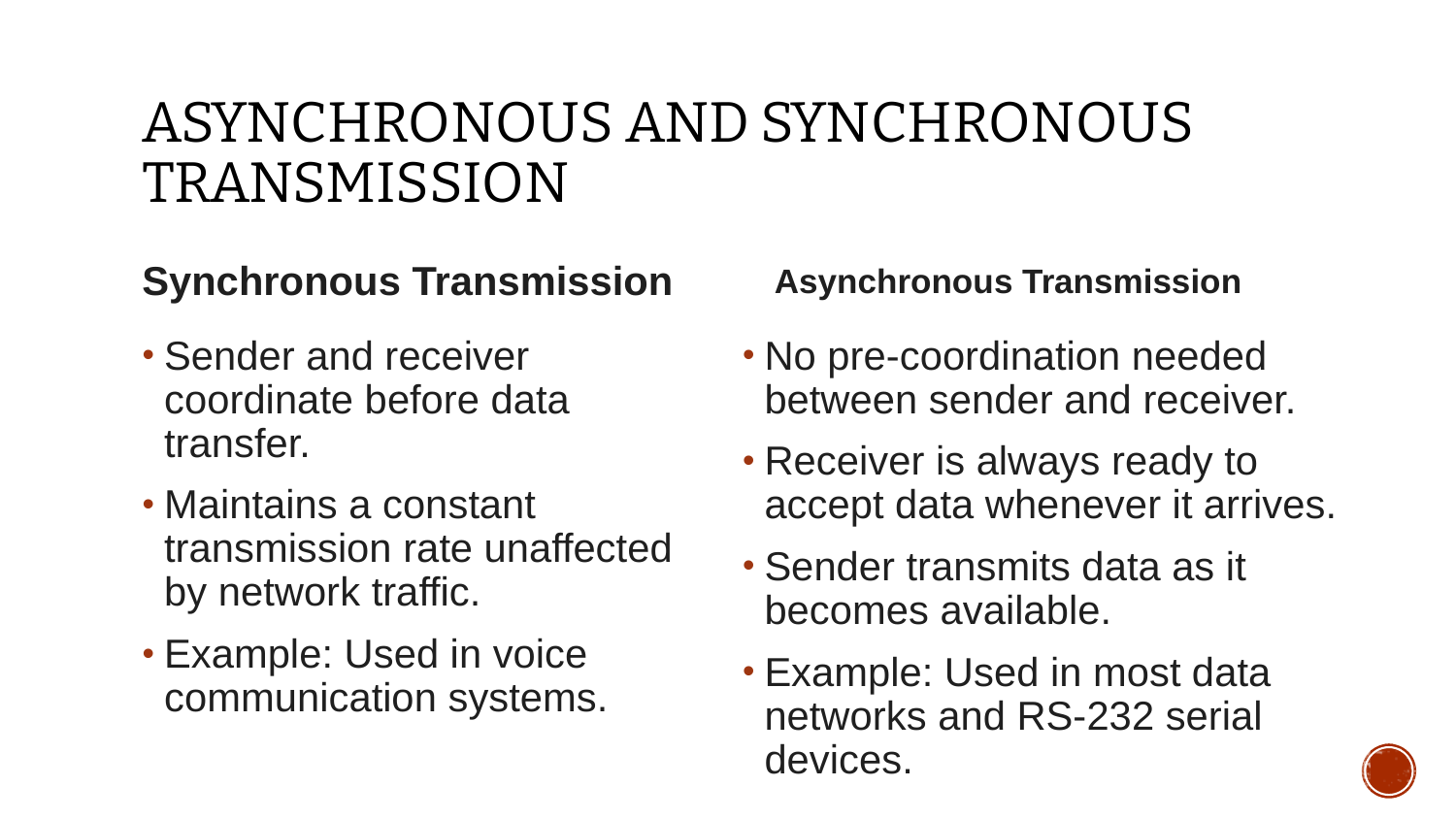

# Asynchronous and Synchronous Transmission
Synchronous Transmission
Asynchronous Transmission
Sender and receiver coordinate before data transfer.
Maintains a constant transmission rate unaffected by network traffic.
Example: Used in voice communication systems.

No pre-coordination needed between sender and receiver.
Receiver is always ready to accept data whenever it arrives.
Sender transmits data as it becomes available.
Example: Used in most data networks and RS-232 serial devices.